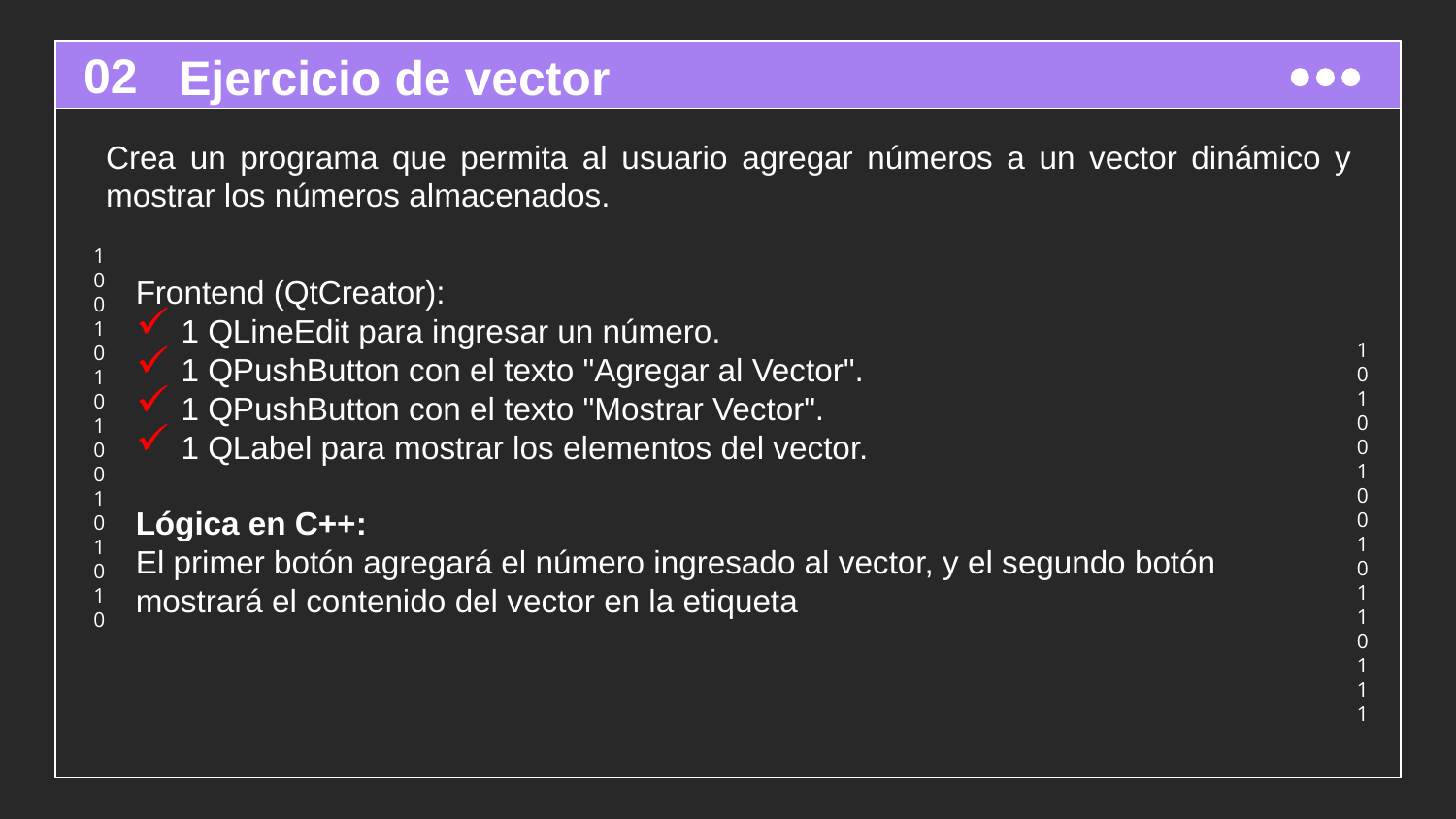

# Ejercicio de vector
02
Crea un programa que permita al usuario agregar números a un vector dinámico y mostrar los números almacenados.
Frontend (QtCreator):
1 QLineEdit para ingresar un número.
1 QPushButton con el texto "Agregar al Vector".
1 QPushButton con el texto "Mostrar Vector".
1 QLabel para mostrar los elementos del vector.
Lógica en C++:
El primer botón agregará el número ingresado al vector, y el segundo botón mostrará el contenido del vector en la etiqueta